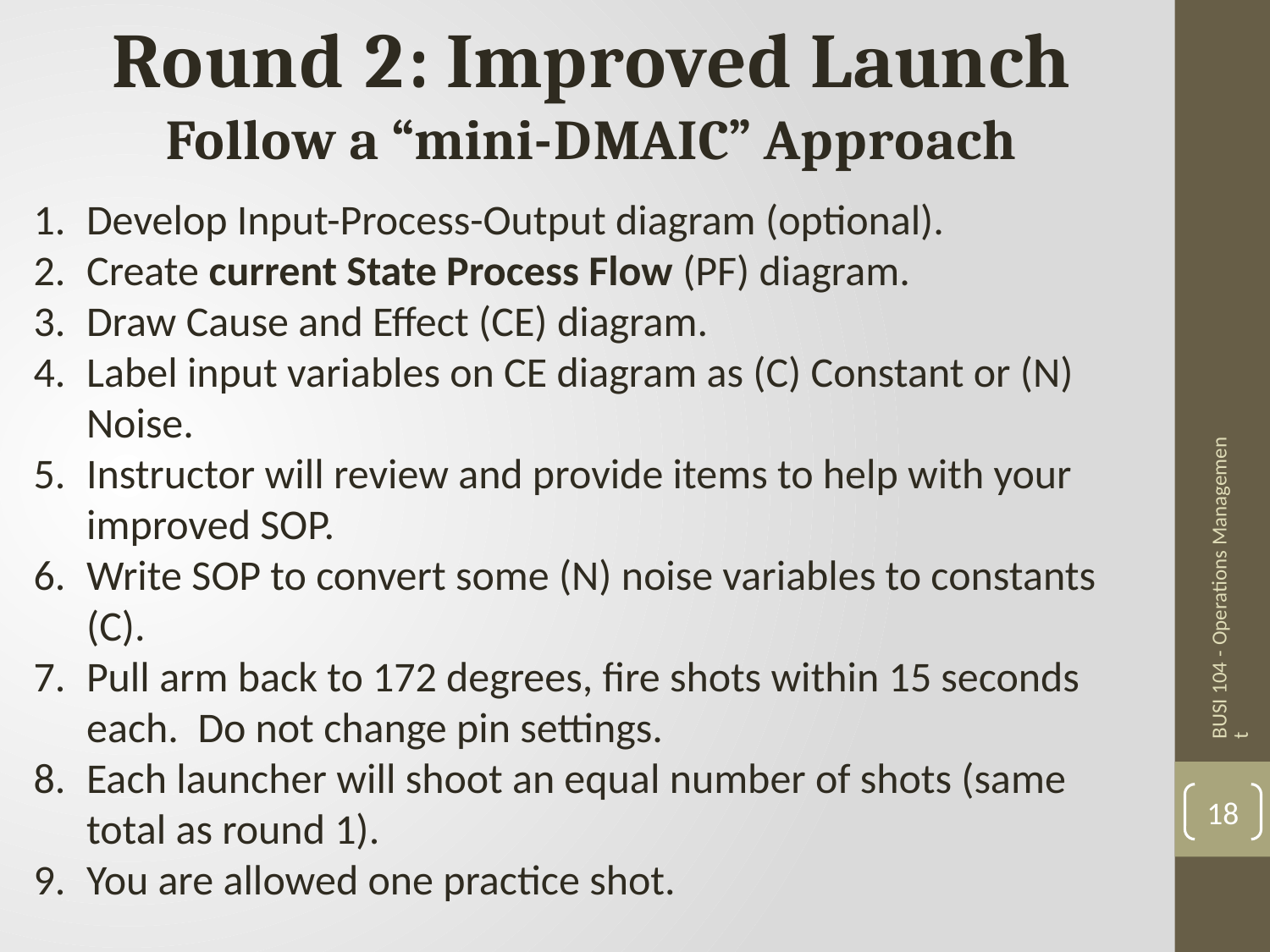

Round 2: Improved Launch
Follow a “mini-DMAIC” Approach
Develop Input-Process-Output diagram (optional).
Create current State Process Flow (PF) diagram.
Draw Cause and Effect (CE) diagram.
Label input variables on CE diagram as (C) Constant or (N) Noise.
Instructor will review and provide items to help with your improved SOP.
Write SOP to convert some (N) noise variables to constants (C).
Pull arm back to 172 degrees, fire shots within 15 seconds each.  Do not change pin settings.
Each launcher will shoot an equal number of shots (same total as round 1).
You are allowed one practice shot.
BUSI 104 - Operations Management
18